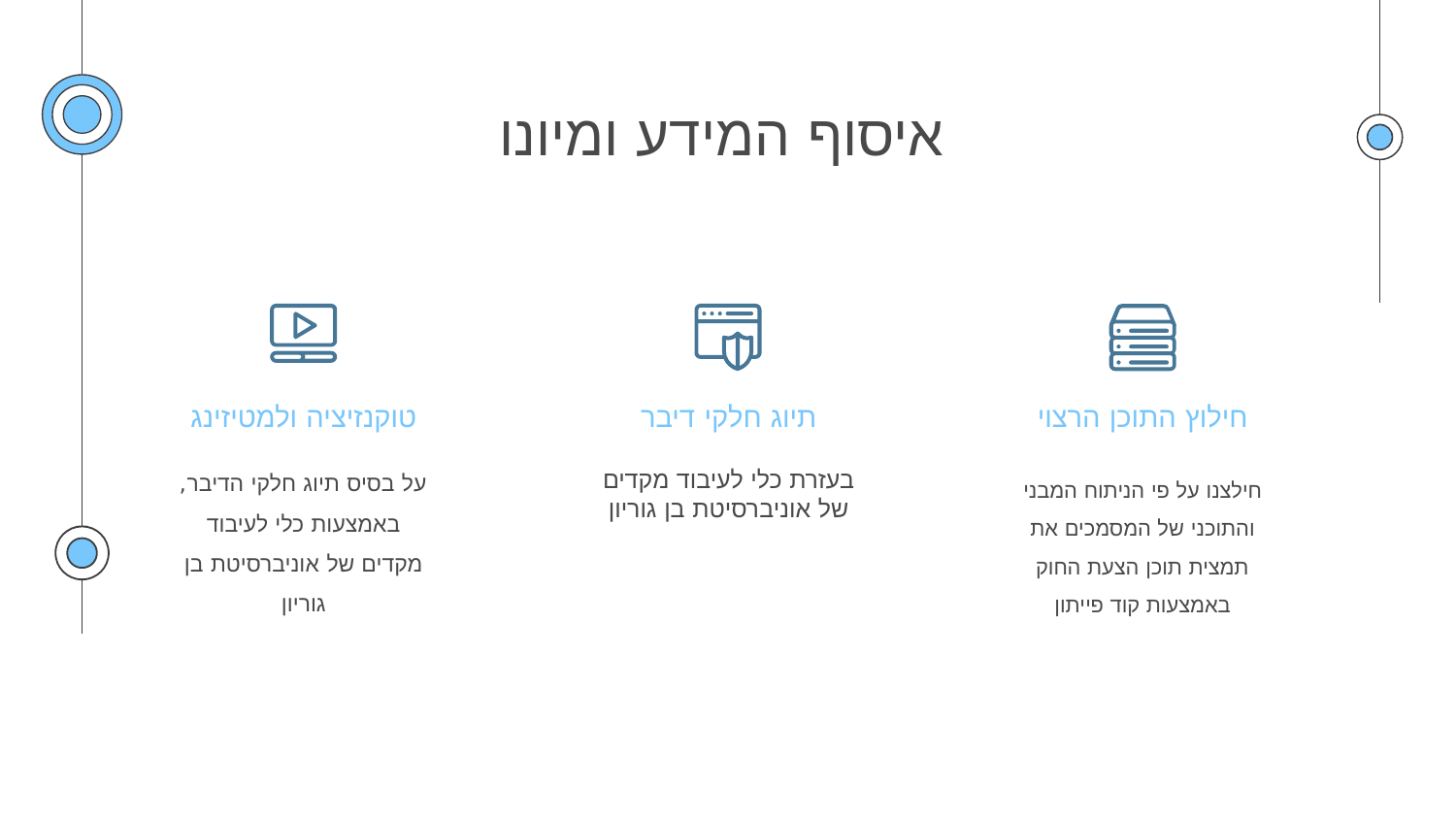

# איסוף המידע ומיונו

טוקנזיציה ולמטיזינג
תיוג חלקי דיבר
חילוץ התוכן הרצוי
על בסיס תיוג חלקי הדיבר, באמצעות כלי לעיבוד מקדים של אוניברסיטת בן גוריון
בעזרת כלי לעיבוד מקדים של אוניברסיטת בן גוריון
חילצנו על פי הניתוח המבני והתוכני של המסמכים את תמצית תוכן הצעת החוק באמצעות קוד פייתון